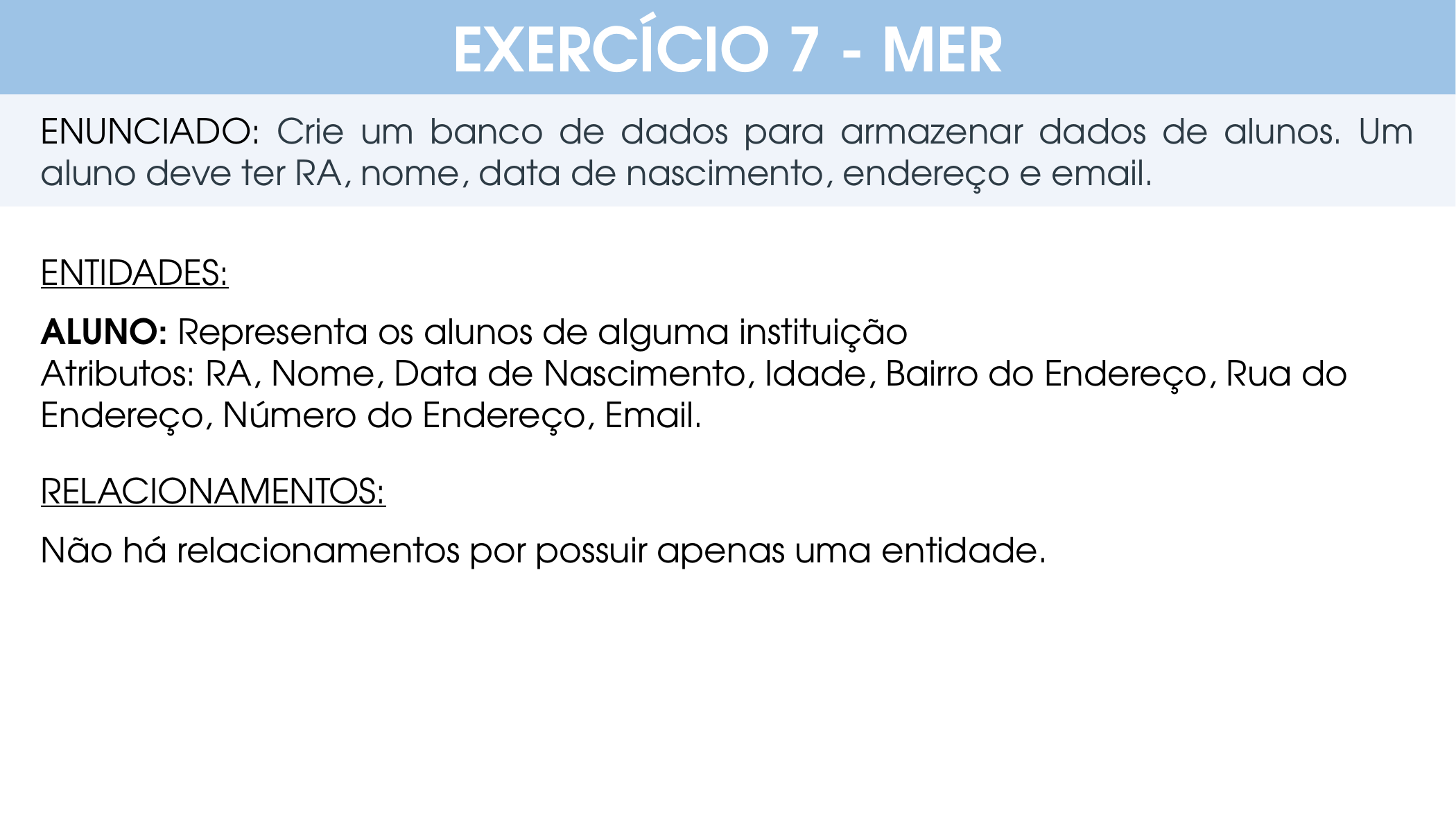

EXERCÍCIO 7 - MER
ENUNCIADO: Crie um banco de dados para armazenar dados de alunos. Um aluno deve ter RA, nome, data de nascimento, endereço e email.
ENTIDADES:
ALUNO: Representa os alunos de alguma instituição
Atributos: RA, Nome, Data de Nascimento, Idade, Bairro do Endereço, Rua do Endereço, Número do Endereço, Email.
RELACIONAMENTOS:
Não há relacionamentos por possuir apenas uma entidade.